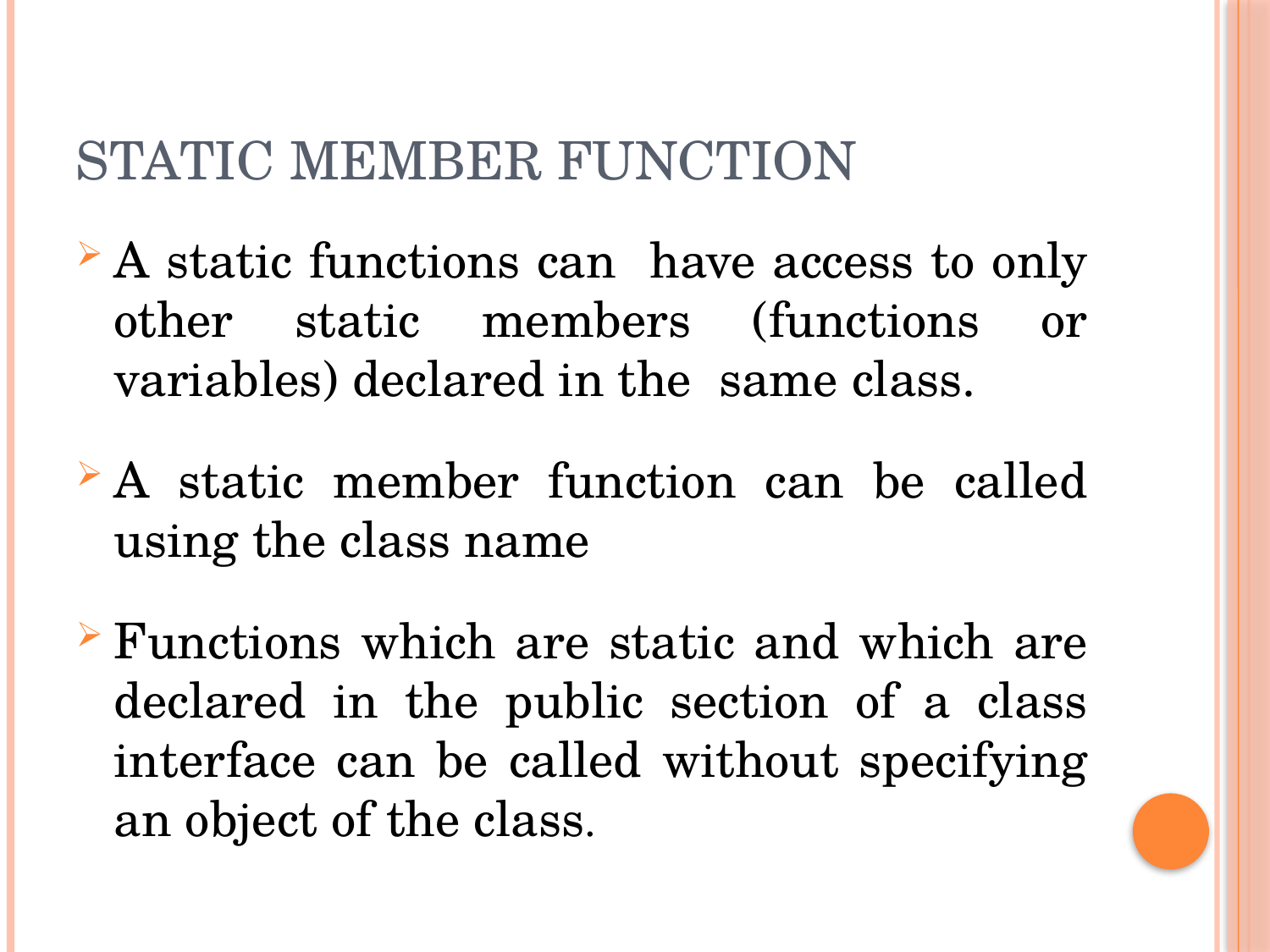

# Static Member Function
A static functions can  have access to only other static members (functions or variables) declared in the  same class.

A static member function can be called using the class name

Functions which are static and which are declared in the public section of a class interface can be called without specifying an object of the class.